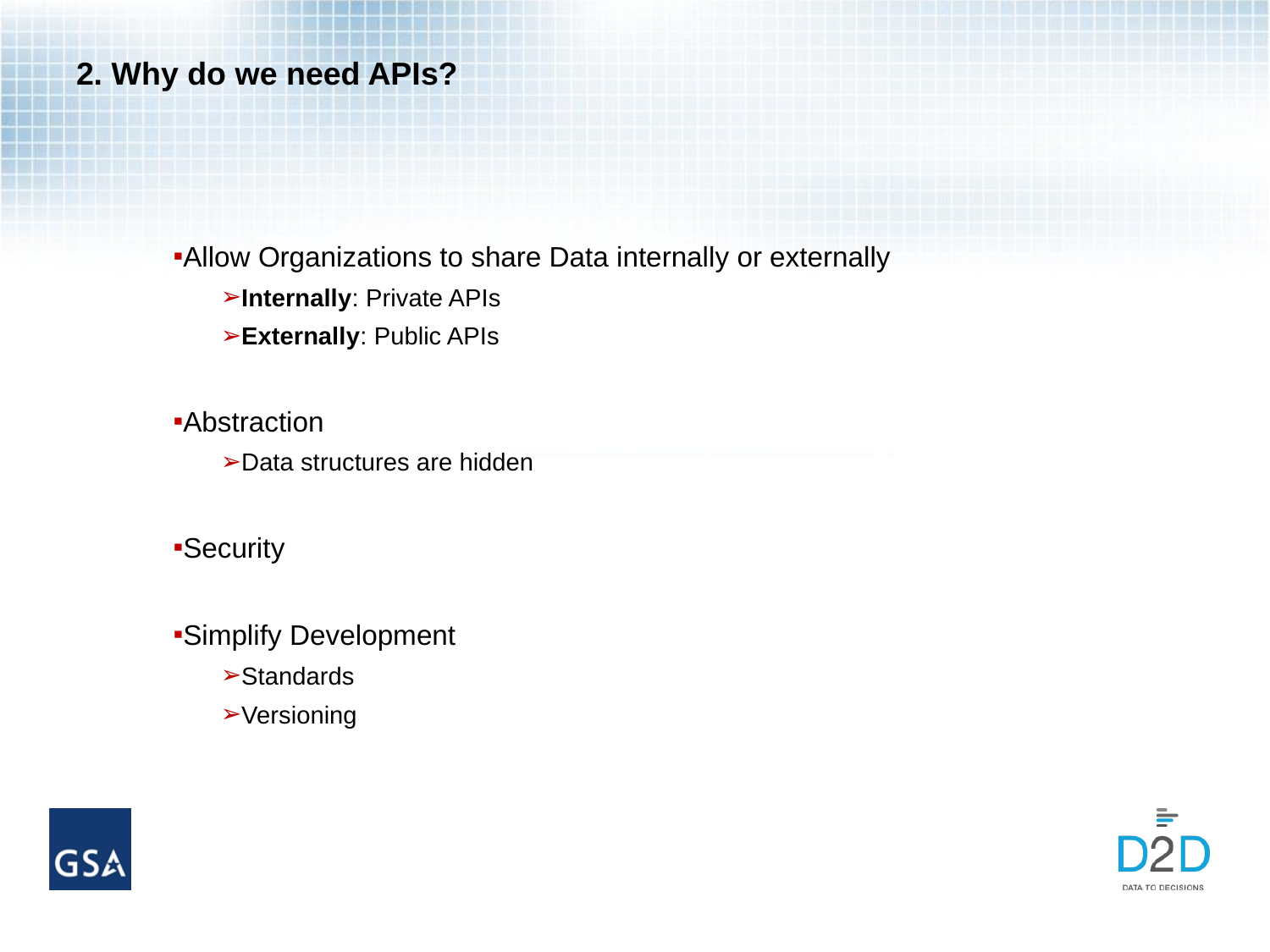

# 2. Why do we need APIs?

Allow Organizations to share Data internally or externally
Internally: Private APIs
Externally: Public APIs

Abstraction
Data structures are hidden

Security

Simplify Development
Standards
Versioning